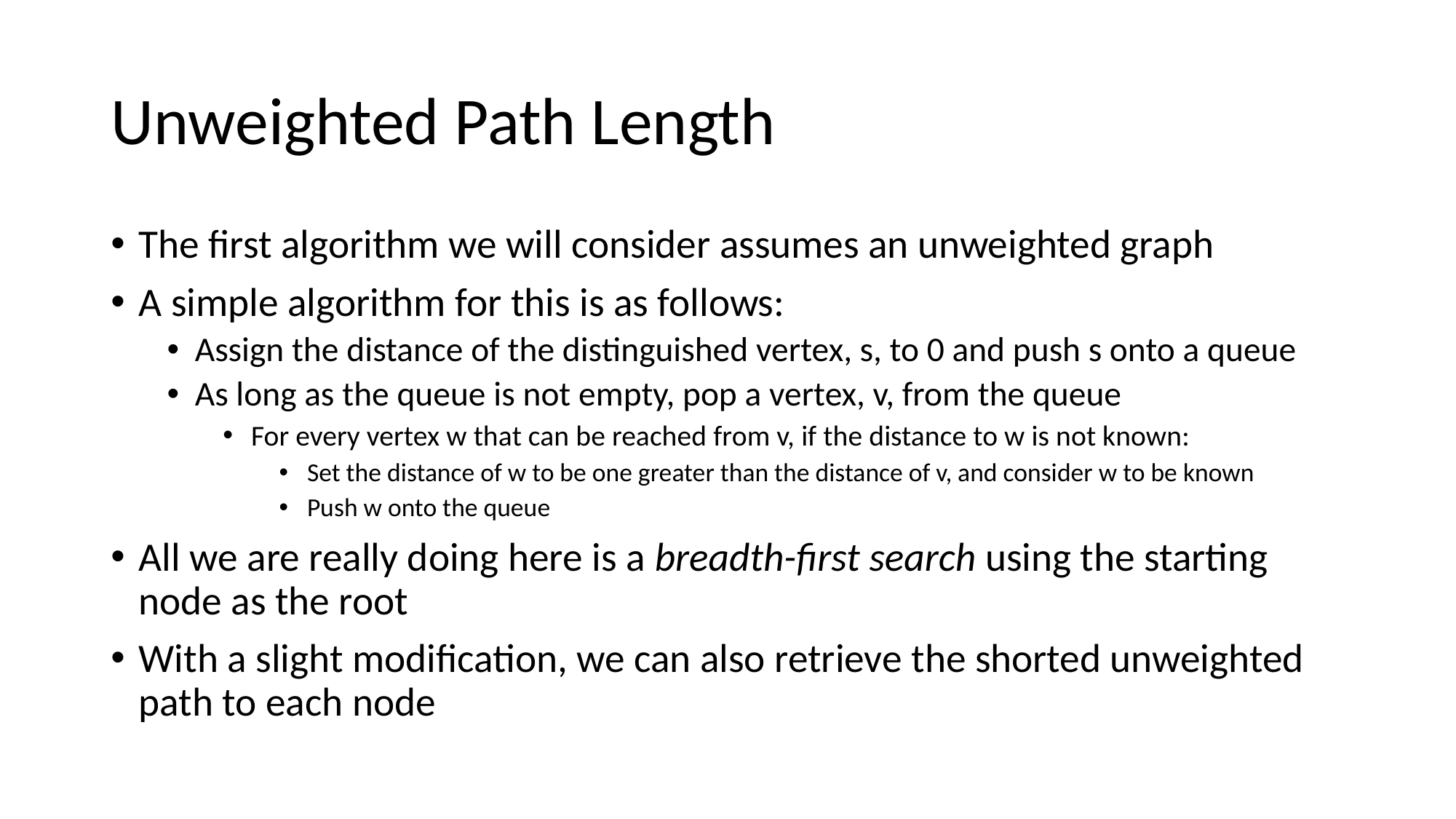

# Unweighted Path Length
The first algorithm we will consider assumes an unweighted graph
A simple algorithm for this is as follows:
Assign the distance of the distinguished vertex, s, to 0 and push s onto a queue
As long as the queue is not empty, pop a vertex, v, from the queue
For every vertex w that can be reached from v, if the distance to w is not known:
Set the distance of w to be one greater than the distance of v, and consider w to be known
Push w onto the queue
All we are really doing here is a breadth-first search using the starting node as the root
With a slight modification, we can also retrieve the shorted unweighted path to each node